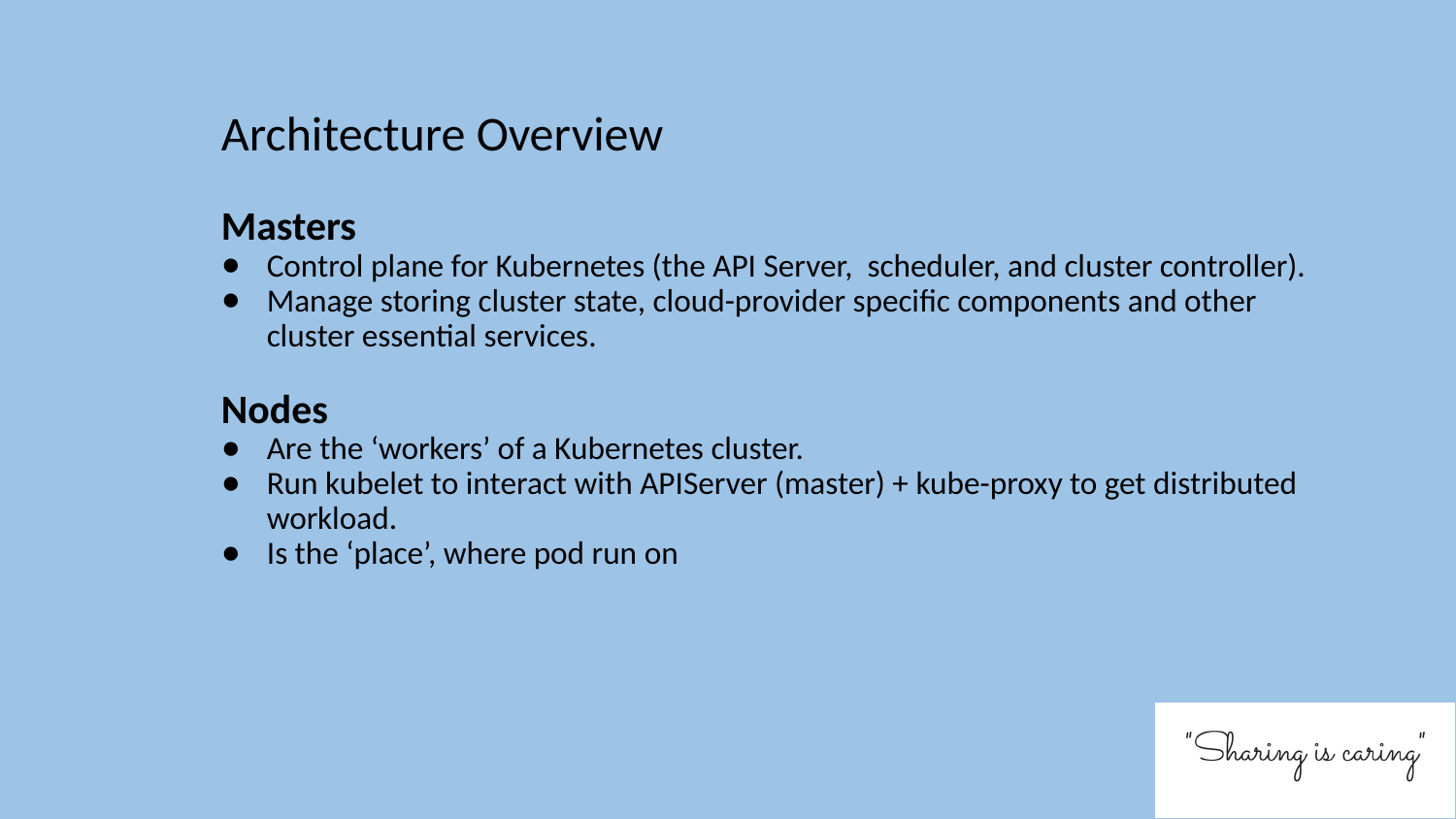

# Architecture Overview
Masters
Control plane for Kubernetes (the API Server,  scheduler, and cluster controller).
Manage storing cluster state, cloud-provider specific components and other cluster essential services.

Nodes
Are the ‘workers’ of a Kubernetes cluster.
Run kubelet to interact with APIServer (master) + kube-proxy to get distributed workload.
Is the ‘place’, where pod run on